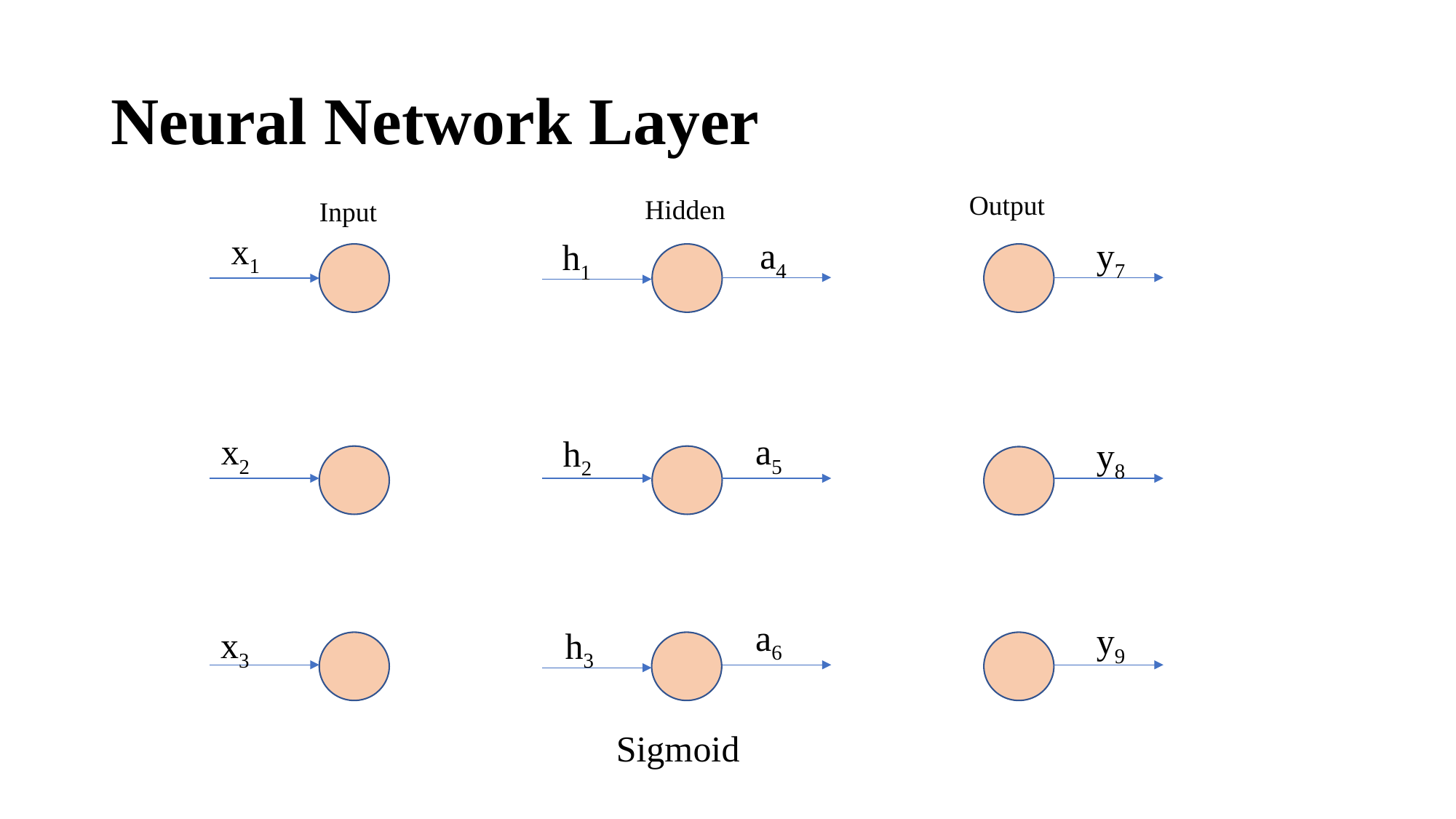

# Neural Network Layer
Output
Hidden
Input
x1
y7
a4
h1

x2
a5
h2
y8

a6
y9
x3
h3

Sigmoid